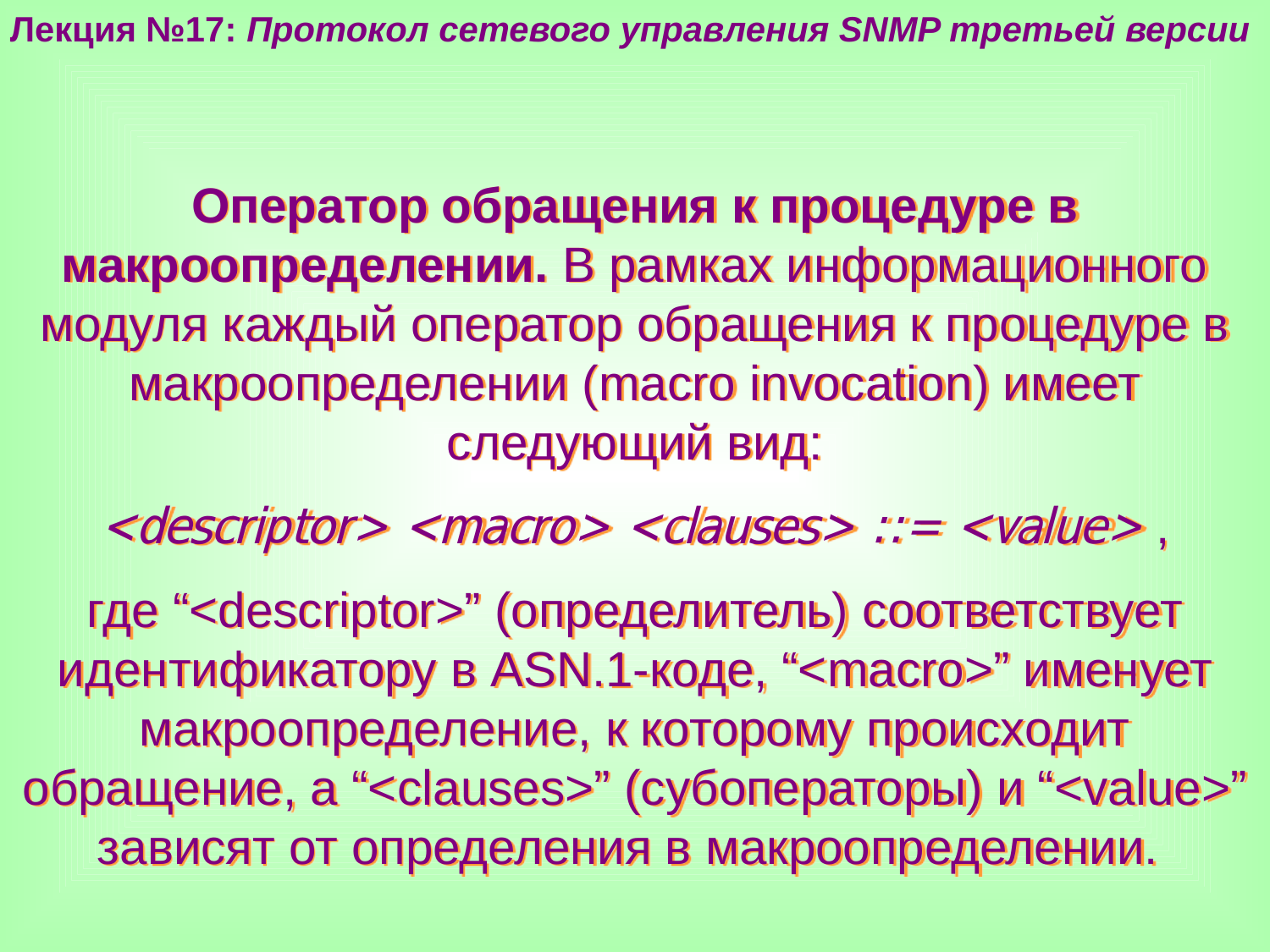

Лекция №17: Протокол сетевого управления SNMP третьей версии
Оператор обращения к процедуре в макроопределении. В рамках информационного модуля каждый оператор обращения к процедуре в макроопределении (macro invocation) имеет следующий вид:
<descriptor> <macro> <clauses> ::= <value> ,
где “<descriptor>” (определитель) соответствует идентификатору в ASN.1-коде, “<macro>” именует макроопределение, к которому происходит обращение, а “<clauses>” (субоператоры) и “<value>” зависят от определения в макроопределении.